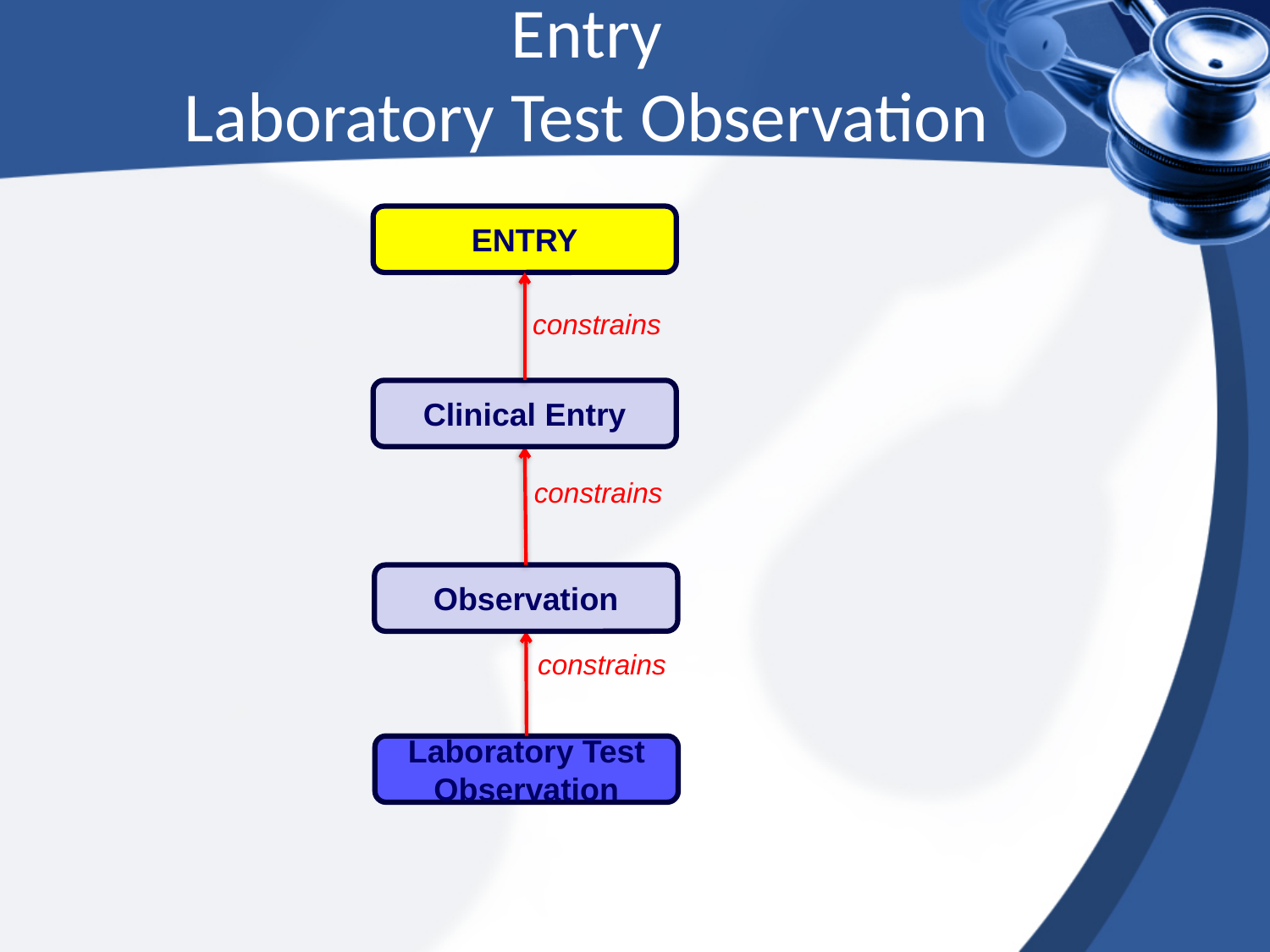

Entry
Laboratory Test Observation
ENTRY
constrains
Clinical Entry
constrains
Observation
constrains
Laboratory Test Observation